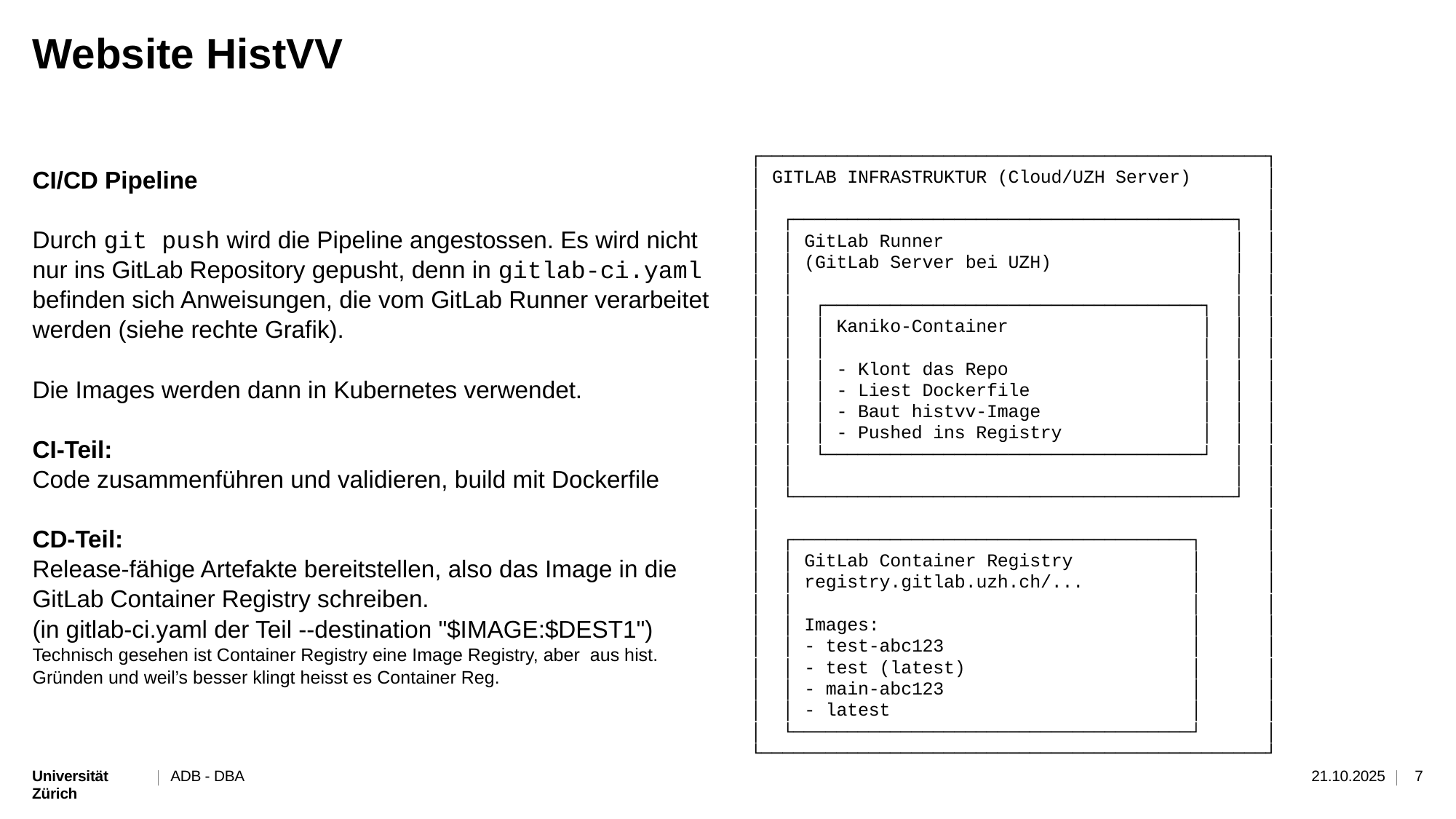

# Website HistVV
┌───────────────────────────────────────────────┐
│ GITLAB INFRASTRUKTUR (Cloud/UZH Server)       │
│                                               │
│  ┌─────────────────────────────────────────┐  │
│  │ GitLab Runner                           │  │
│  │ (GitLab Server bei UZH)                 │  │
│  │                                         │  │
│  │  ┌───────────────────────────────────┐  │  │
│  │  │ Kaniko-Container                  │  │  │
│  │  │                                   │  │  │
│  │  │ - Klont das Repo                  │  │  │
│  │  │ - Liest Dockerfile                │  │  │
│  │  │ - Baut histvv-Image               │  │  │
│  │  │ - Pushed ins Registry             │  │  │
│  │  └───────────────────────────────────┘  │  │
│  │                                         │  │
│  └─────────────────────────────────────────┘  │
│                                               │
│  ┌─────────────────────────────────────┐      │
│  │ GitLab Container Registry           │      │
│  │ registry.gitlab.uzh.ch/...          │      │
│  │                                     │      │
│  │ Images:                             │      │
│  │ - test-abc123                       │      │
│  │ - test (latest)                     │      │
│  │ - main-abc123                       │      │
│  │ - latest                            │      │
│  └─────────────────────────────────────┘      │
└───────────────────────────────────────────────┘
CI/CD Pipeline

Durch git push wird die Pipeline angestossen. Es wird nicht nur ins GitLab Repository gepusht, denn in gitlab-ci.yaml befinden sich Anweisungen, die vom GitLab Runner verarbeitet werden (siehe rechte Grafik).

Die Images werden dann in Kubernetes verwendet.

CI-Teil:
Code zusammenführen und validieren, build mit Dockerfile

CD-Teil:
Release-fähige Artefakte bereitstellen, also das Image in die GitLab Container Registry schreiben.
(in gitlab-ci.yaml der Teil --destination "$IMAGE:$DEST1")
Technisch gesehen ist Container Registry eine Image Registry, aber  aus hist. Gründen und weil’s besser klingt heisst es Container Reg.